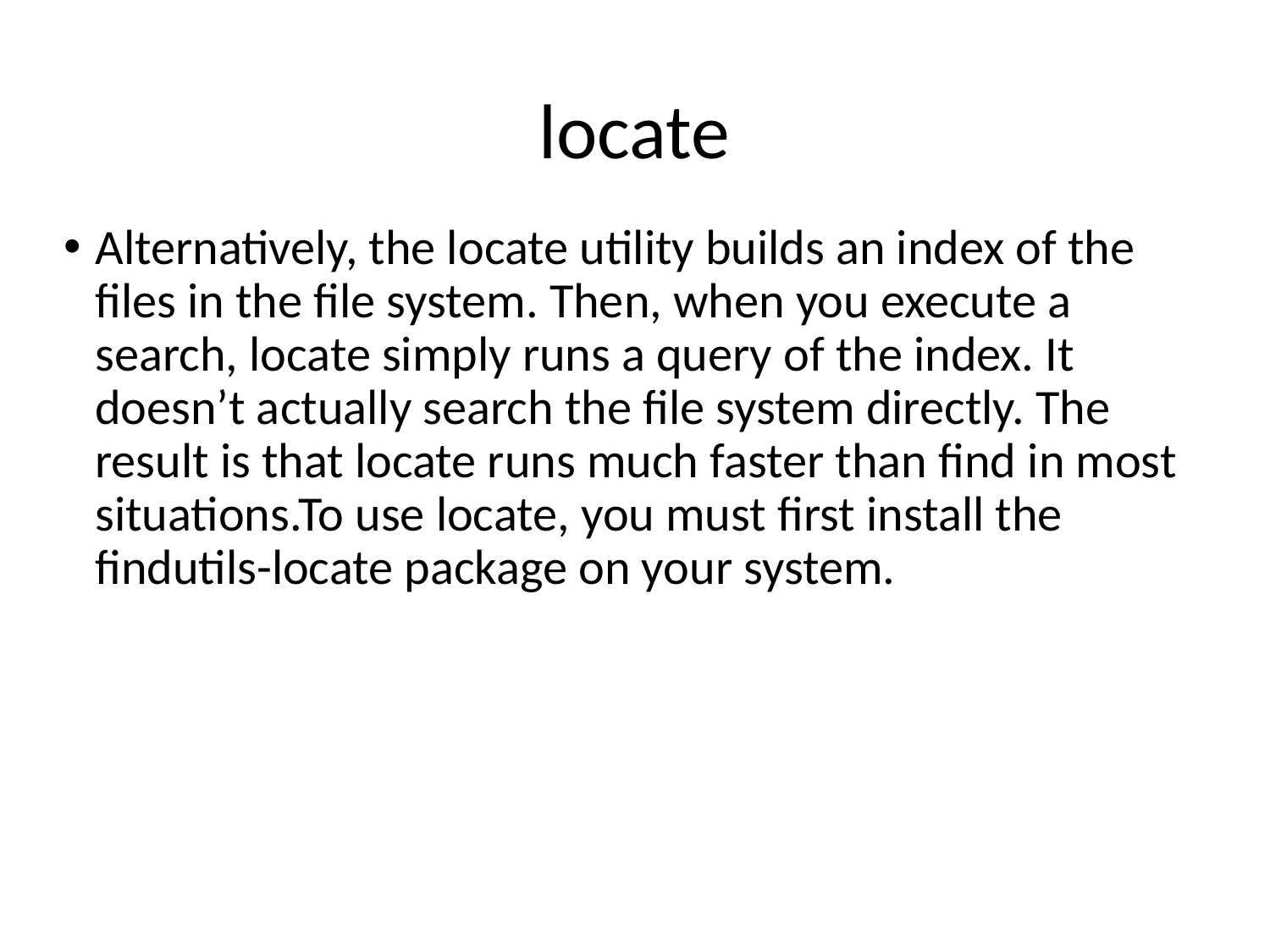

# locate
Alternatively, the locate utility builds an index of the files in the file system. Then, when you execute a search, locate simply runs a query of the index. It doesn’t actually search the file system directly. The result is that locate runs much faster than find in most situations.To use locate, you must first install the findutils-locate package on your system.